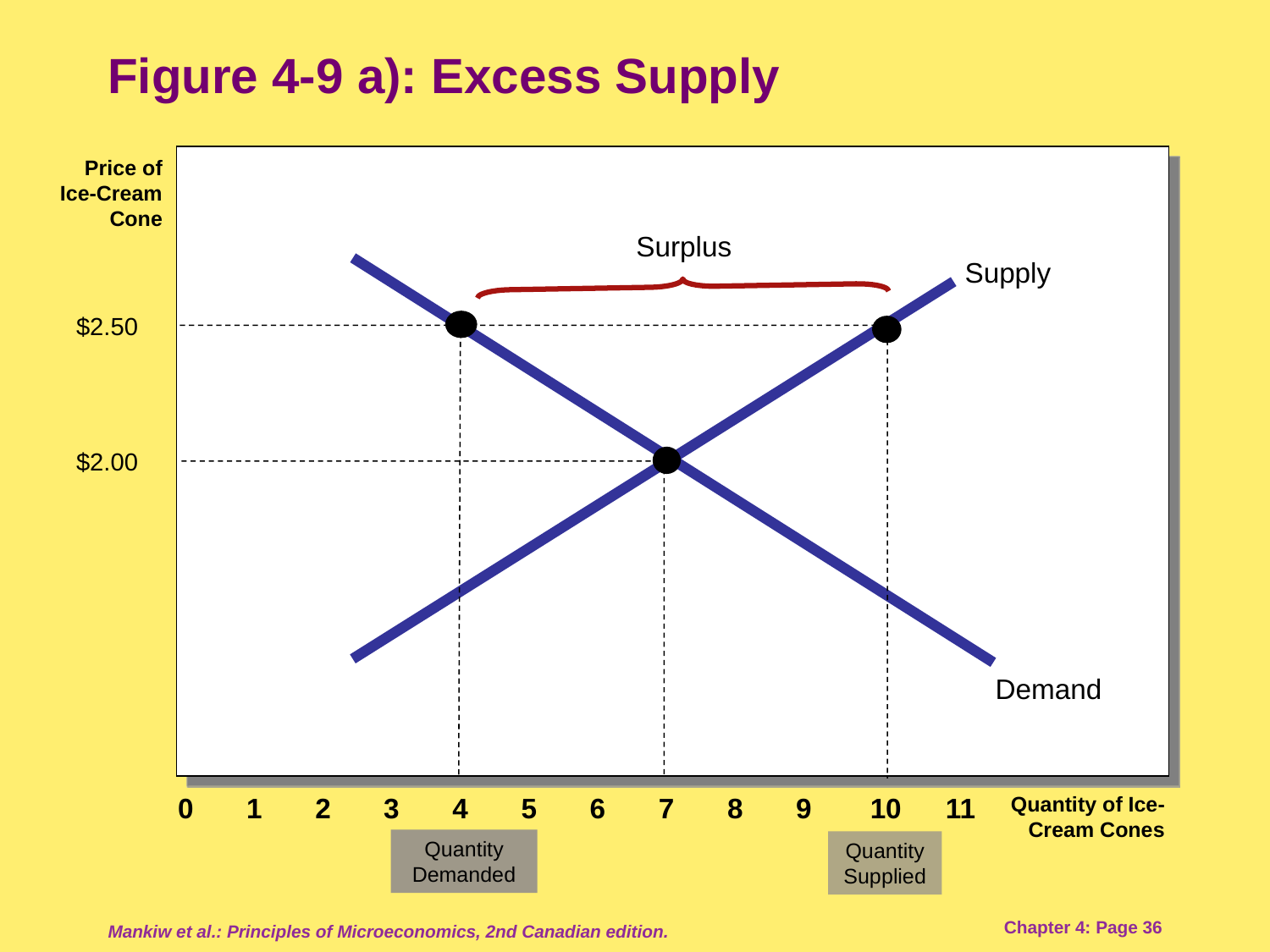

# Figure 4-9 a): Excess Supply

Price of Ice-Cream Cone

Surplus
Supply

Demand
$2.50

Quantity Demanded

Quantity Supplied
$2.00

0
1
2
3
4
5
6
7
8
9
10
11
Quantity of Ice-Cream Cones
Mankiw et al.: Principles of Microeconomics, 2nd Canadian edition.
Chapter 4: Page 36